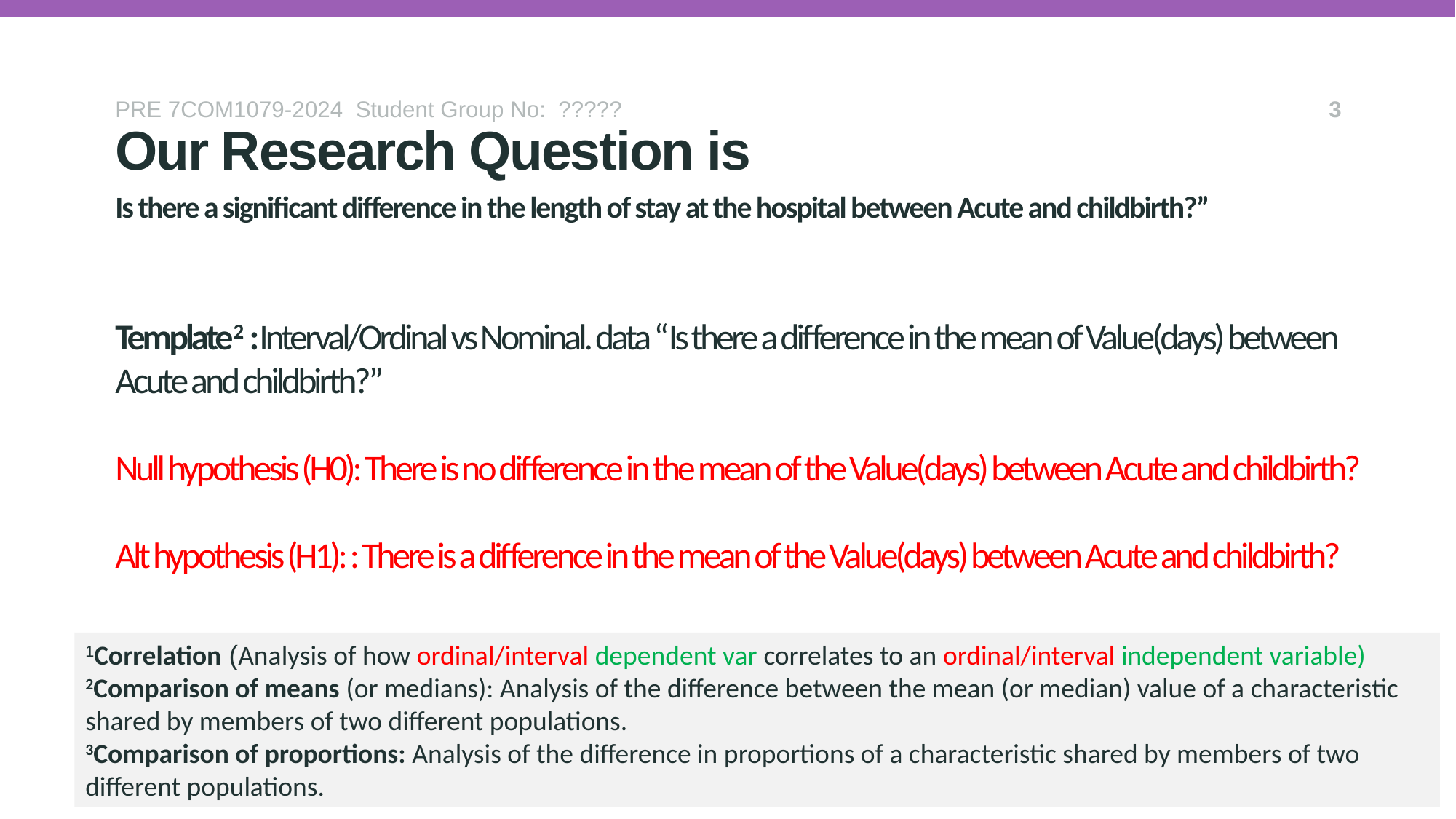

PRE 7COM1079-2024  Student Group No:  ?????
3
Our Research Question is
Is there a significant difference in the length of stay at the hospital between Acute and childbirth?”
# Template2 :Interval/Ordinal vs Nominal. data “Is there a difference in the mean of Value(days) between Acute and childbirth?” Null hypothesis (H0): There is no difference in the mean of the Value(days) between Acute and childbirth? Alt hypothesis (H1): : There is a difference in the mean of the Value(days) between Acute and childbirth?
1Correlation (Analysis of how ordinal/interval dependent var correlates to an ordinal/interval independent variable)
2Comparison of means (or medians): Analysis of the difference between the mean (or median) value of a characteristic shared by members of two different populations.
3Comparison of proportions: Analysis of the difference in proportions of a characteristic shared by members of two different populations.